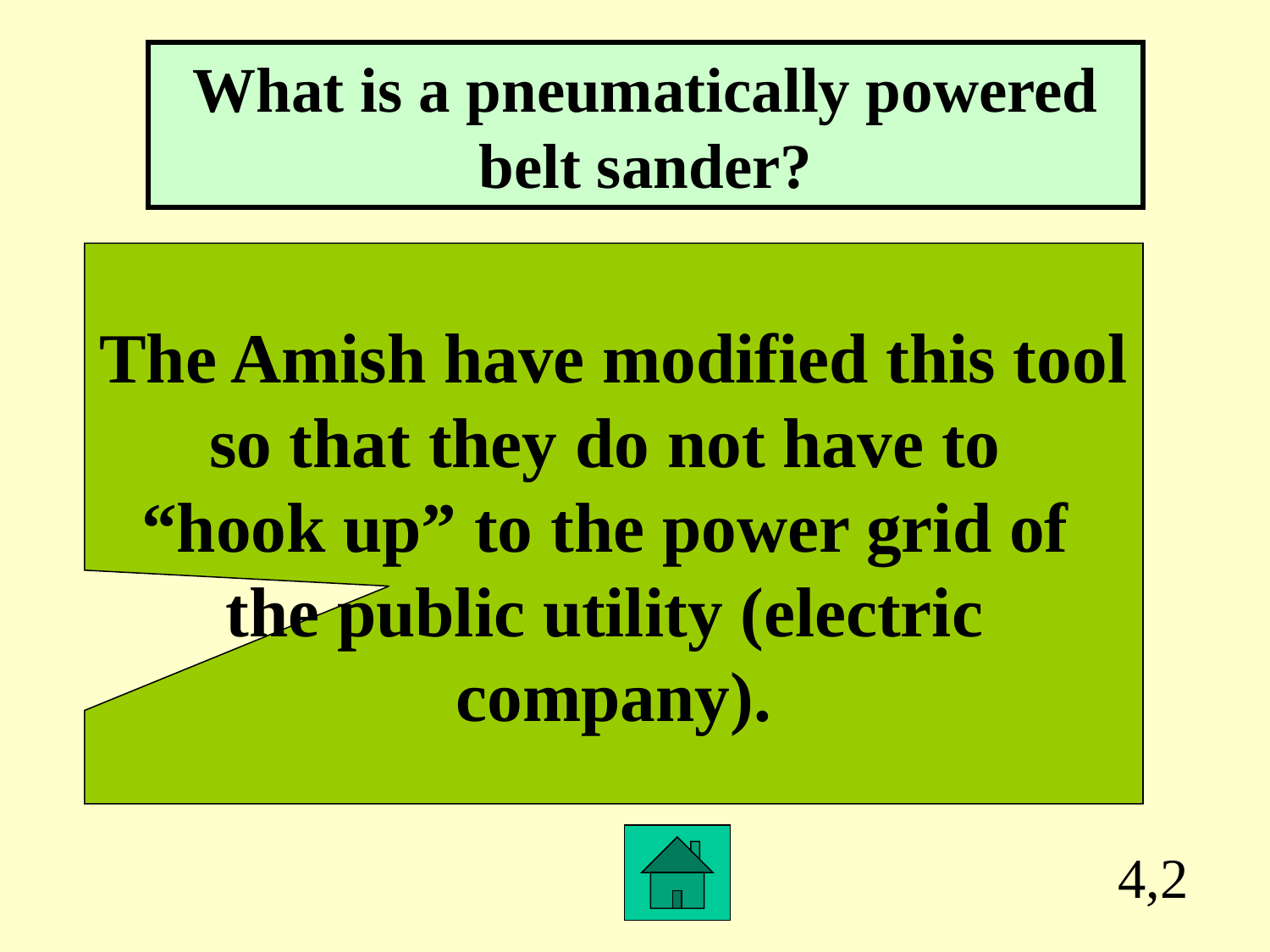

What is a pneumatically powered belt sander?
The Amish have modified this tool
so that they do not have to
“hook up” to the power grid of
the public utility (electric
company).

4,2